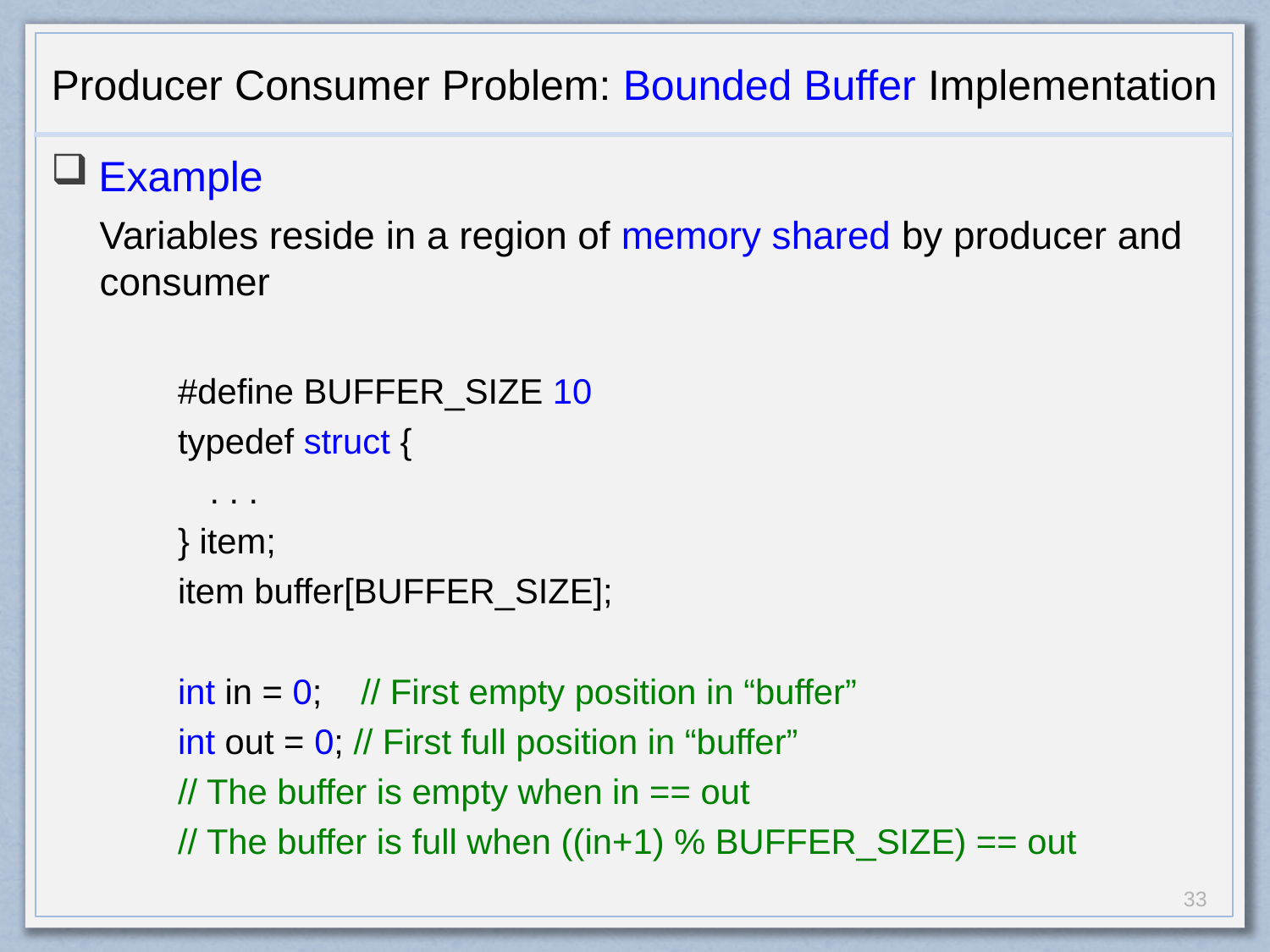

# Producer Consumer Problem: Bounded Buffer Implementation
Example
Variables reside in a region of memory shared by producer and consumer

#define BUFFER_SIZE 10
typedef struct {
	. . .
} item;
item buffer[BUFFER_SIZE];

int in = 0;    // First empty position in “buffer”
int out = 0; // First full position in “buffer”
// The buffer is empty when in == out
// The buffer is full when ((in+1) % BUFFER_SIZE) == out
33